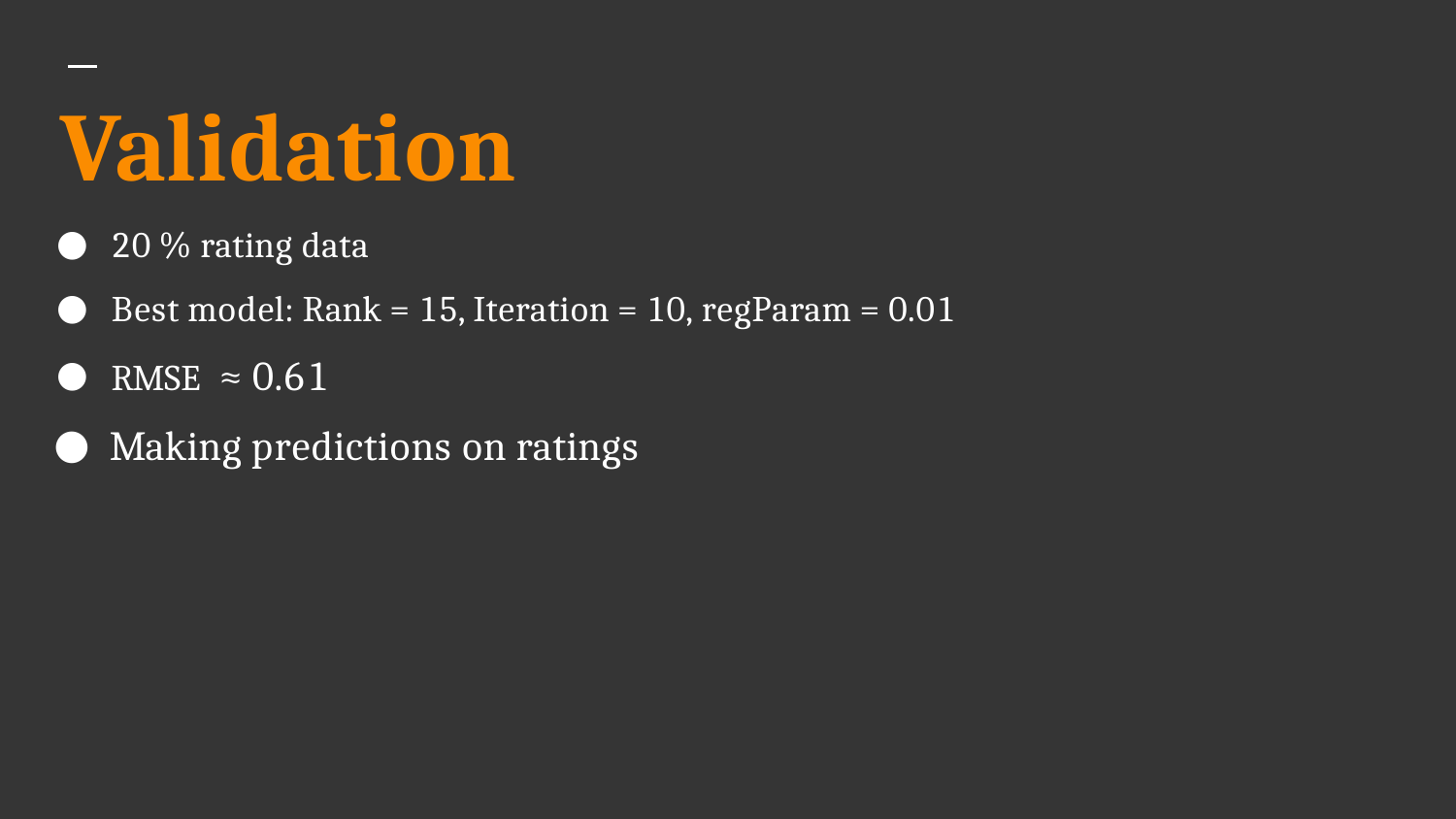

# Validation
20 % rating data
Best model: Rank = 15, Iteration = 10, regParam = 0.01
RMSE  ≈ 0.61
Making predictions on ratings